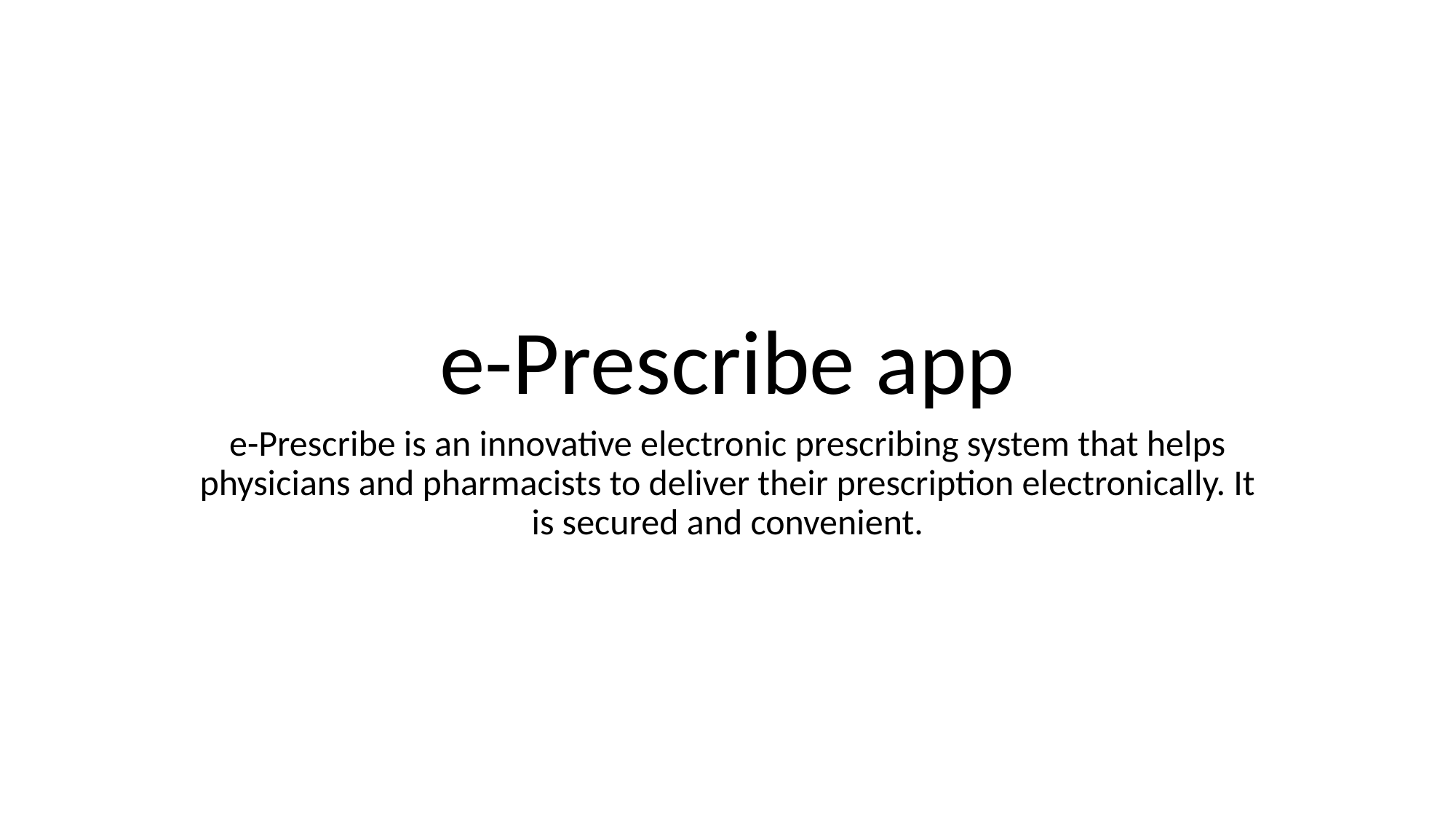

# e-Prescribe app
e-Prescribe is an innovative electronic prescribing system that helps physicians and pharmacists to deliver their prescription electronically. It is secured and convenient.